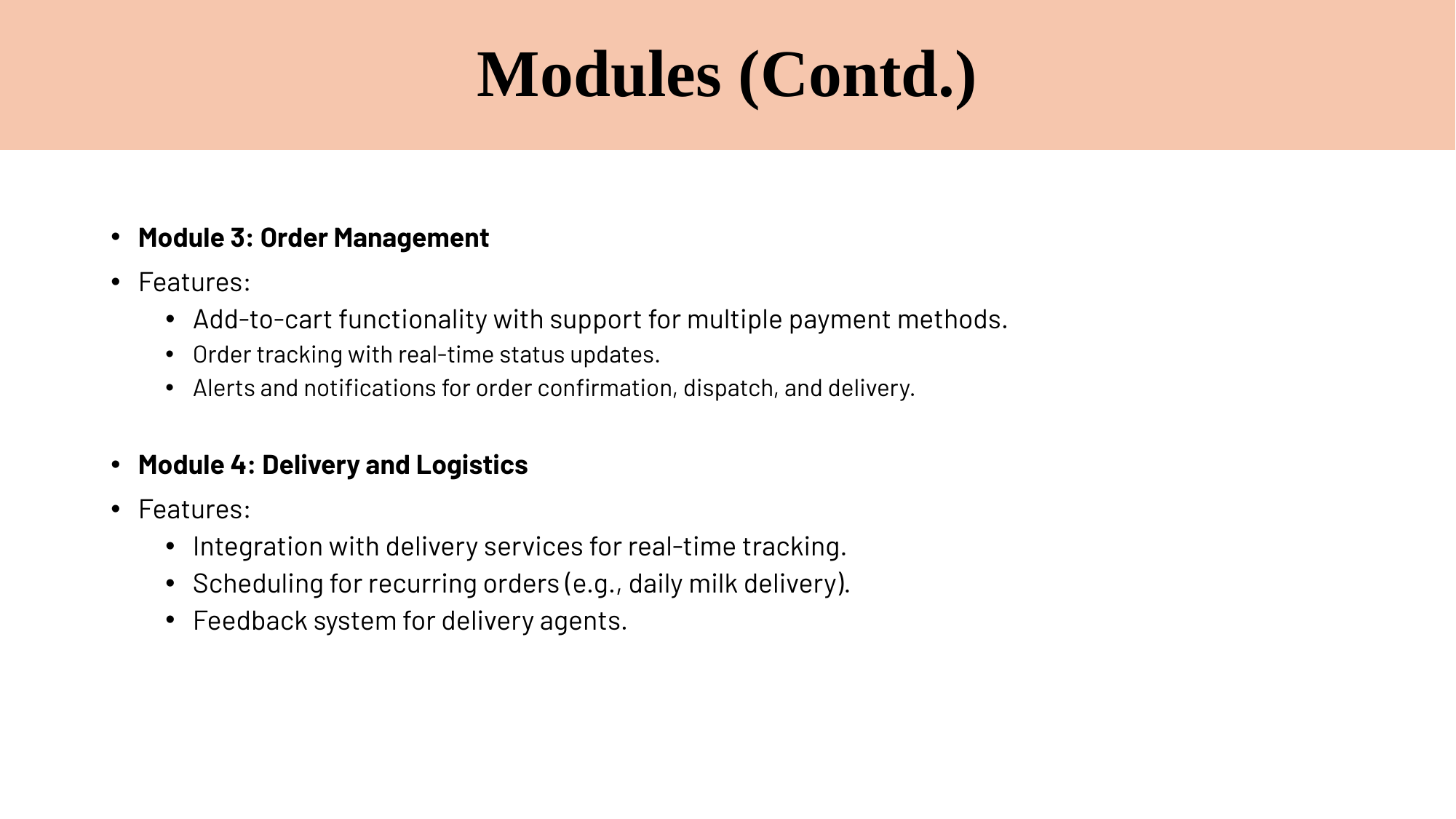

# Modules (Contd.)
Module 3: Order Management
Features:
Add-to-cart functionality with support for multiple payment methods.
Order tracking with real-time status updates.
Alerts and notifications for order confirmation, dispatch, and delivery.

Module 4: Delivery and Logistics
Features:
Integration with delivery services for real-time tracking.
Scheduling for recurring orders (e.g., daily milk delivery).
Feedback system for delivery agents.